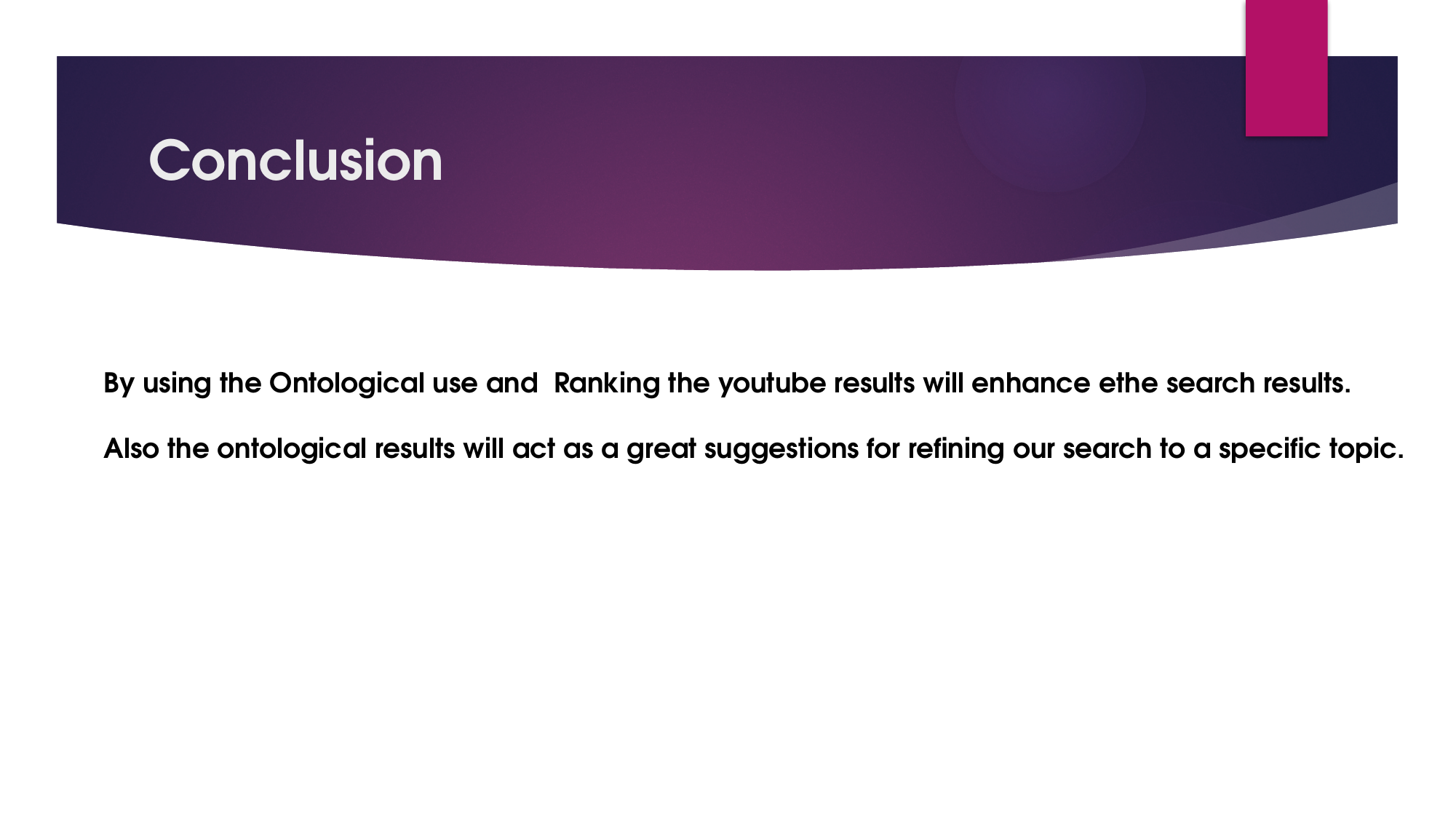

# Conclusion
By using the Ontological use and  Ranking the youtube results will enhance ethe search results.
Also the ontological results will act as a great suggestions for refining our search to a specific topic.